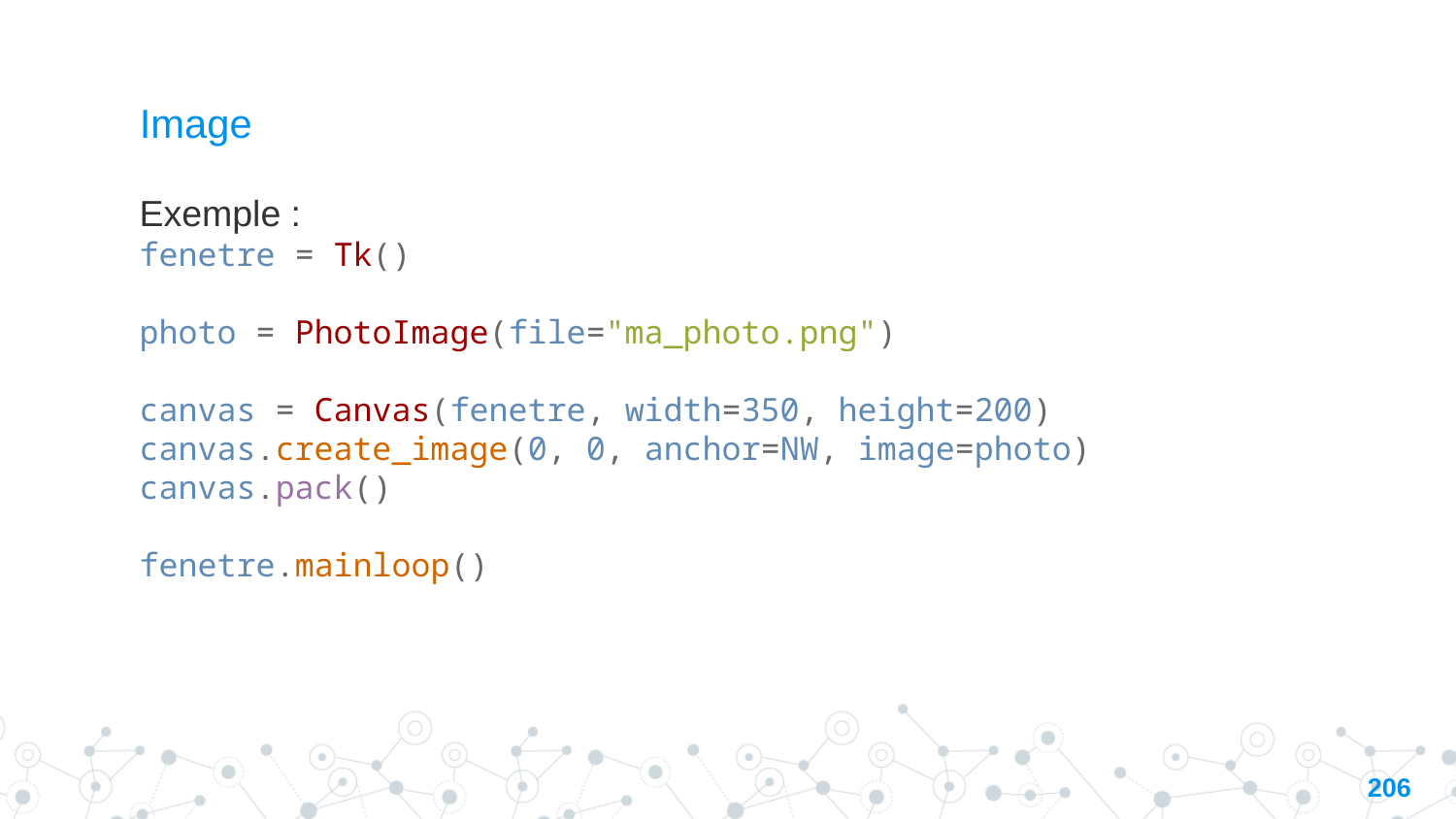

# Image
Exemple :
fenetre = Tk()
photo = PhotoImage(file="ma_photo.png")
canvas = Canvas(fenetre, width=350, height=200)
canvas.create_image(0, 0, anchor=NW, image=photo)
canvas.pack()
fenetre.mainloop()
206